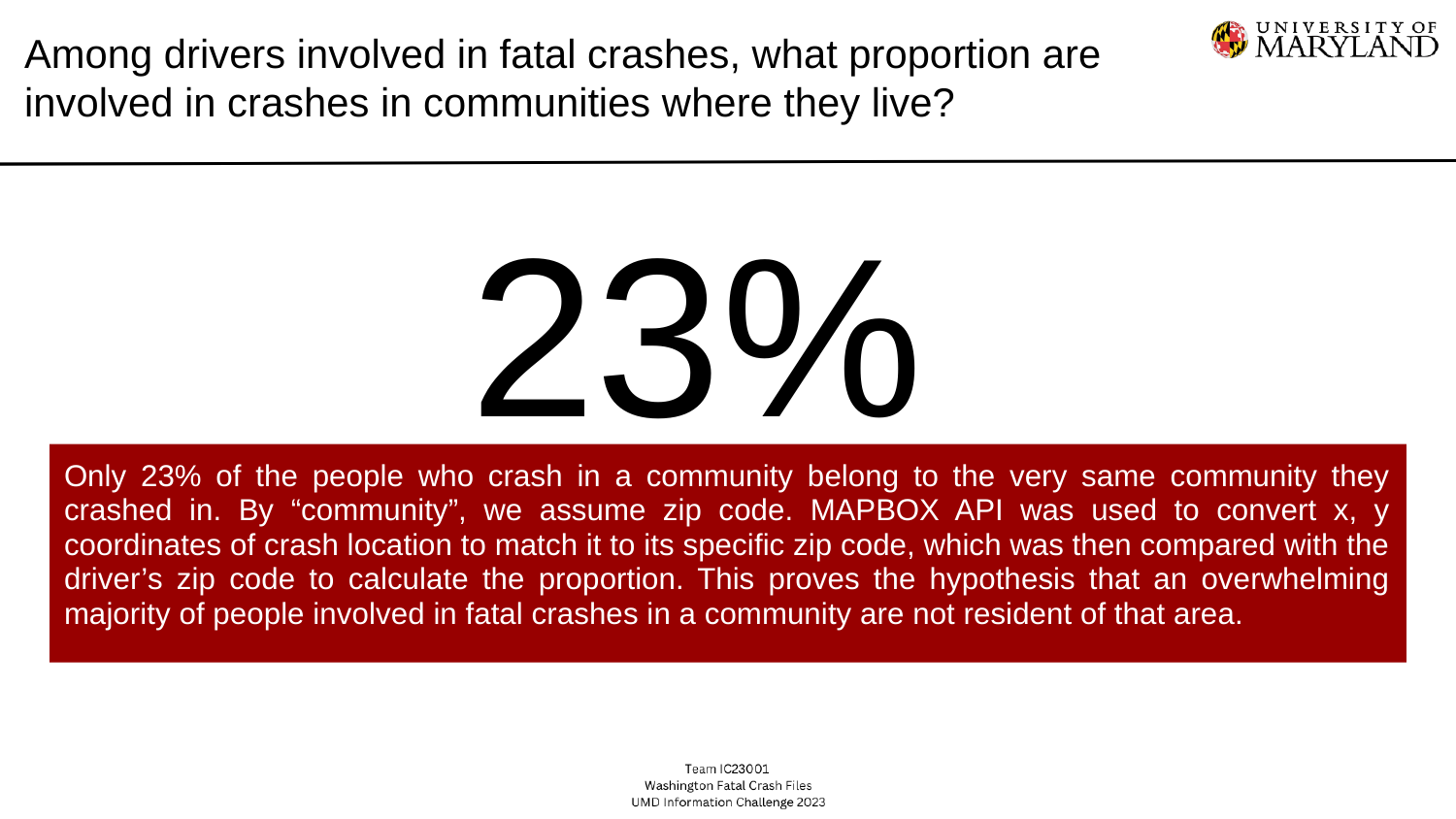

Among drivers involved in fatal crashes, what proportion are involved in crashes in communities where they live?
# 23%

Only 23% of the people who crash in a community belong to the very same community they crashed in. By “community”, we assume zip code. MAPBOX API was used to convert x, y coordinates of crash location to match it to its specific zip code, which was then compared with the driver’s zip code to calculate the proportion. This proves the hypothesis that an overwhelming majority of people involved in fatal crashes in a community are not resident of that area.